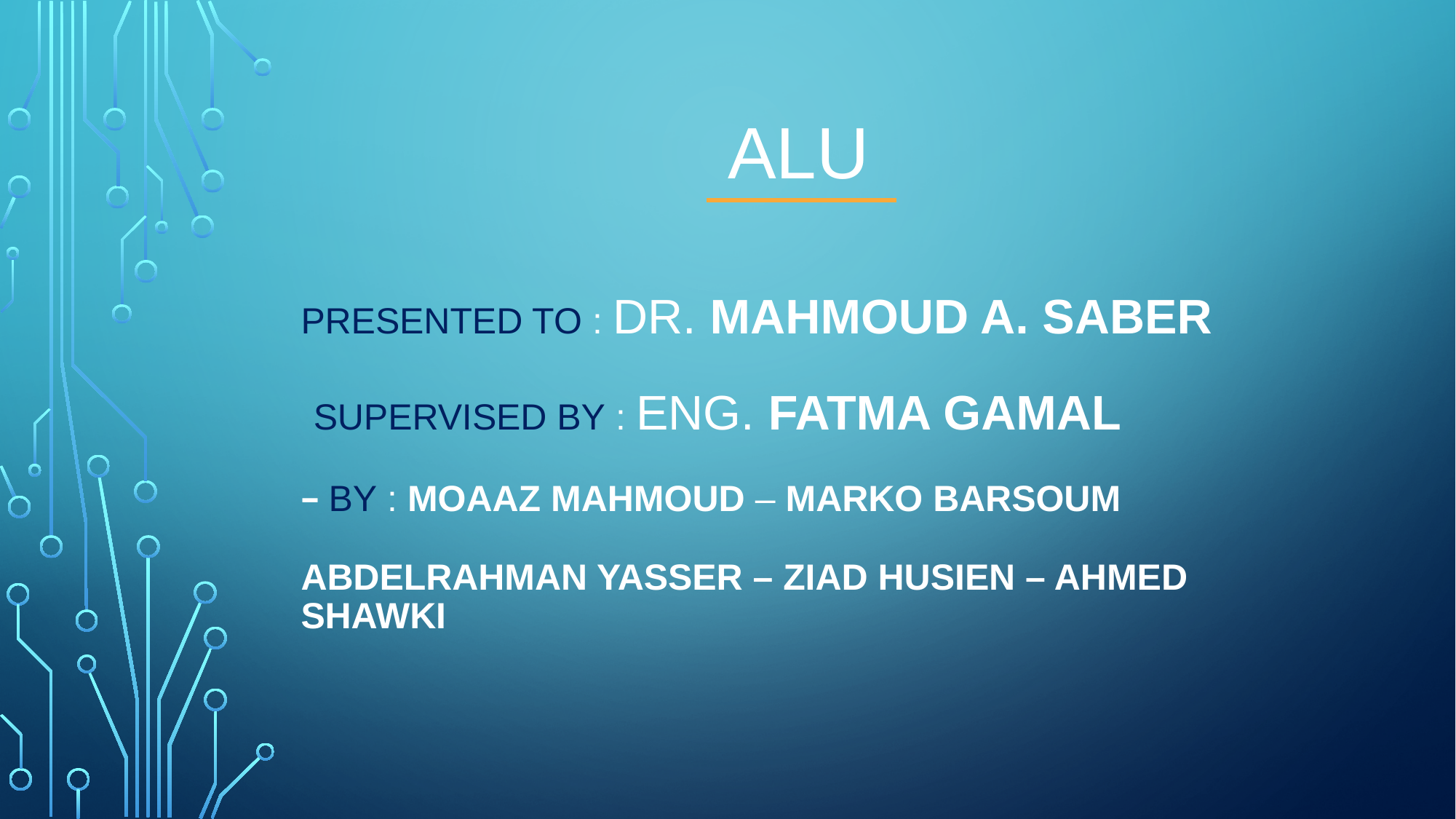

# ALU
Presented to : dr. Mahmoud A. Saber
Supervised by : eng. fatma gamal
by : moaaz Mahmoud – marko barsoum –
  Abdelrahman Yasser – ziad husien – Ahmed Shawki